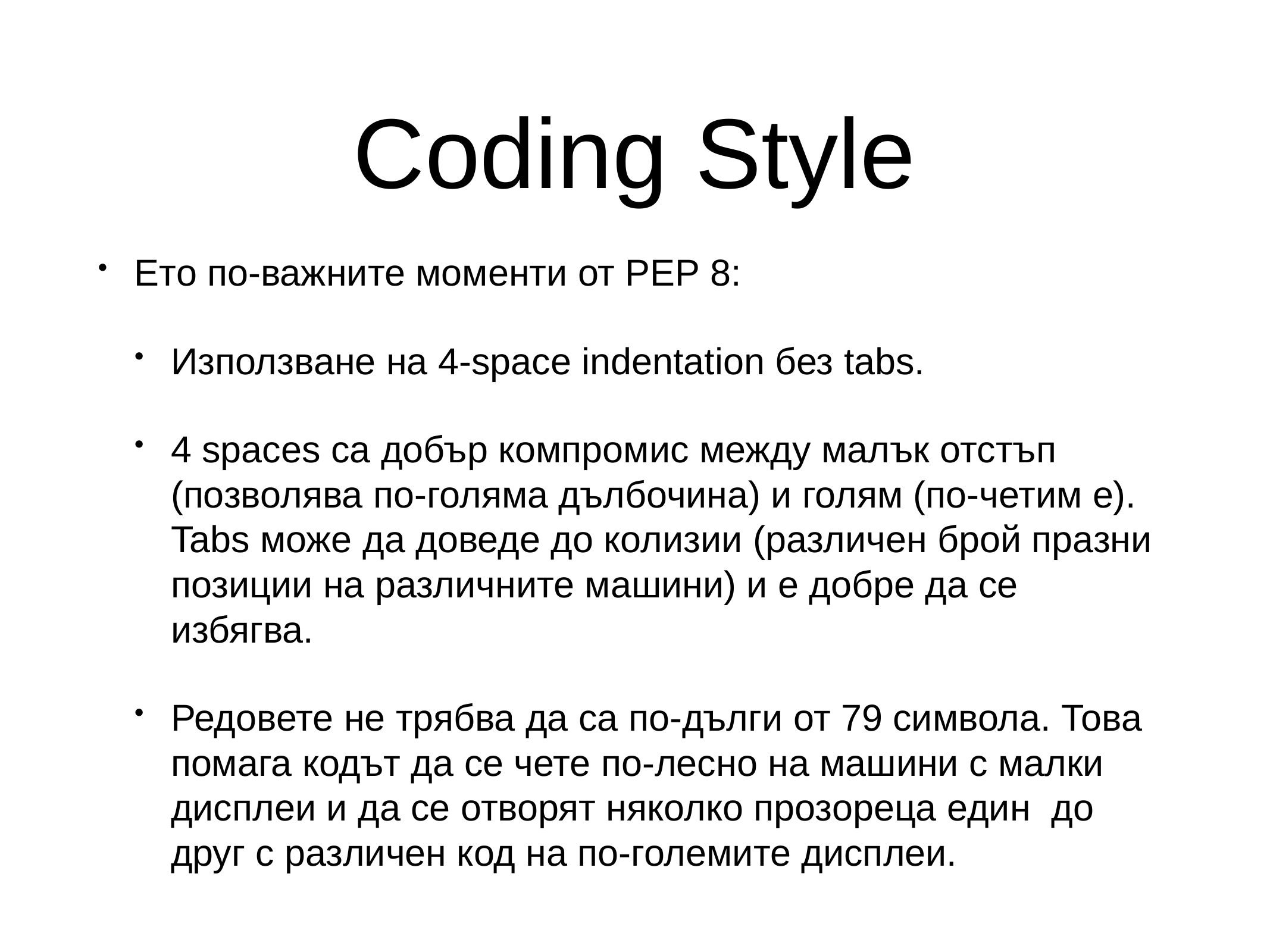

# Coding Style
Ето по-важните моменти от PEP 8:
Използване на 4-space indentation без tabs.
4 spaces са добър компромис между малък отстъп (позволява по-голяма дълбочина) и голям (по-четим е). Tabs може да доведе до колизии (различен брой празни позиции на различните машини) и е добре да се избягва.
Редовете не трябва да са по-дълги от 79 символа. Това помага кодът да се чете по-лесно на машини с малки дисплеи и да се отворят няколко прозореца един  до друг с различен код на по-големите дисплеи.